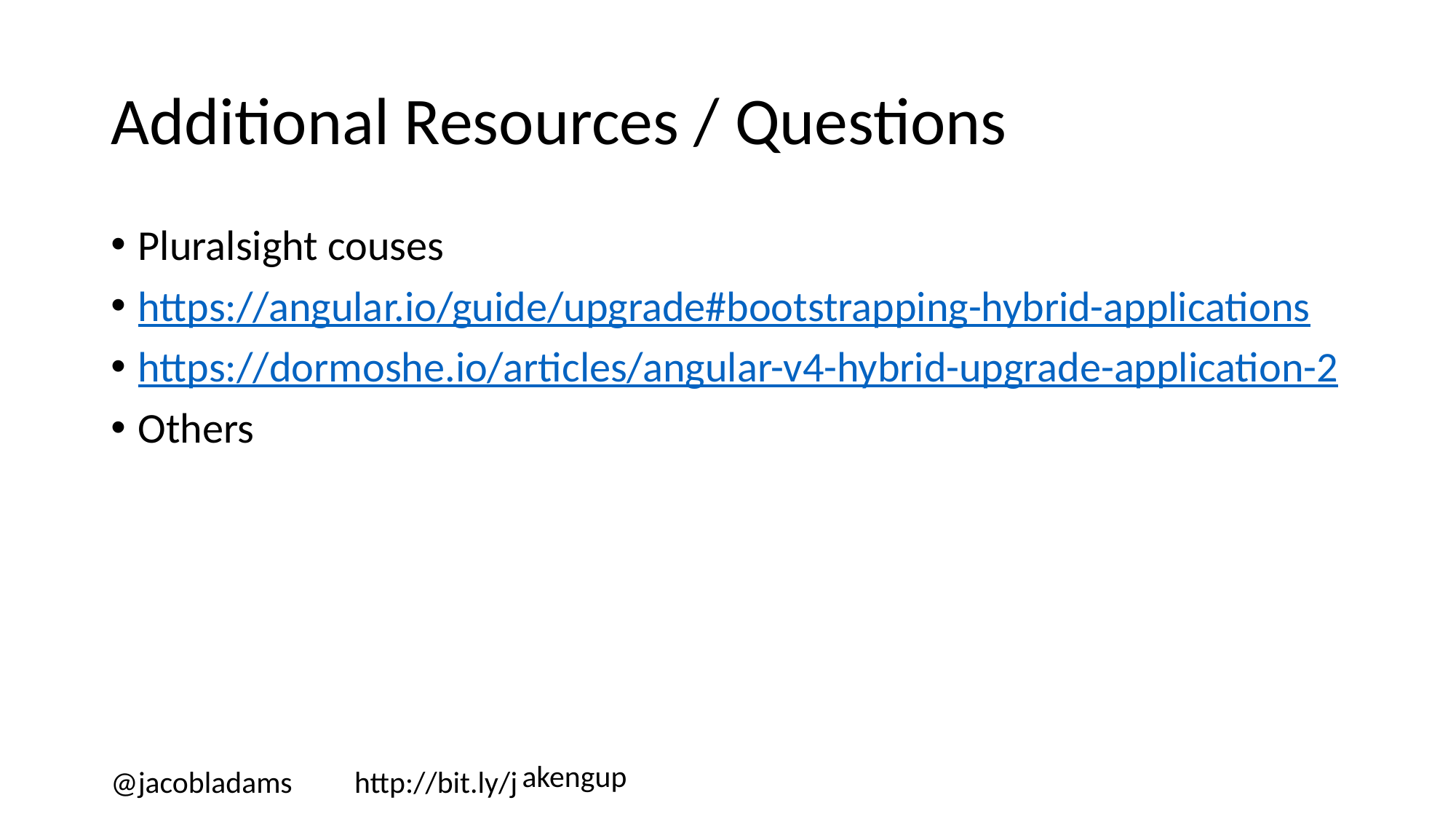

# Additional Resources / Questions
Pluralsight couses
https://angular.io/guide/upgrade#bootstrapping-hybrid-applications
https://dormoshe.io/articles/angular-v4-hybrid-upgrade-application-2
Others

@jacobladams         http://bit.ly/jakengup